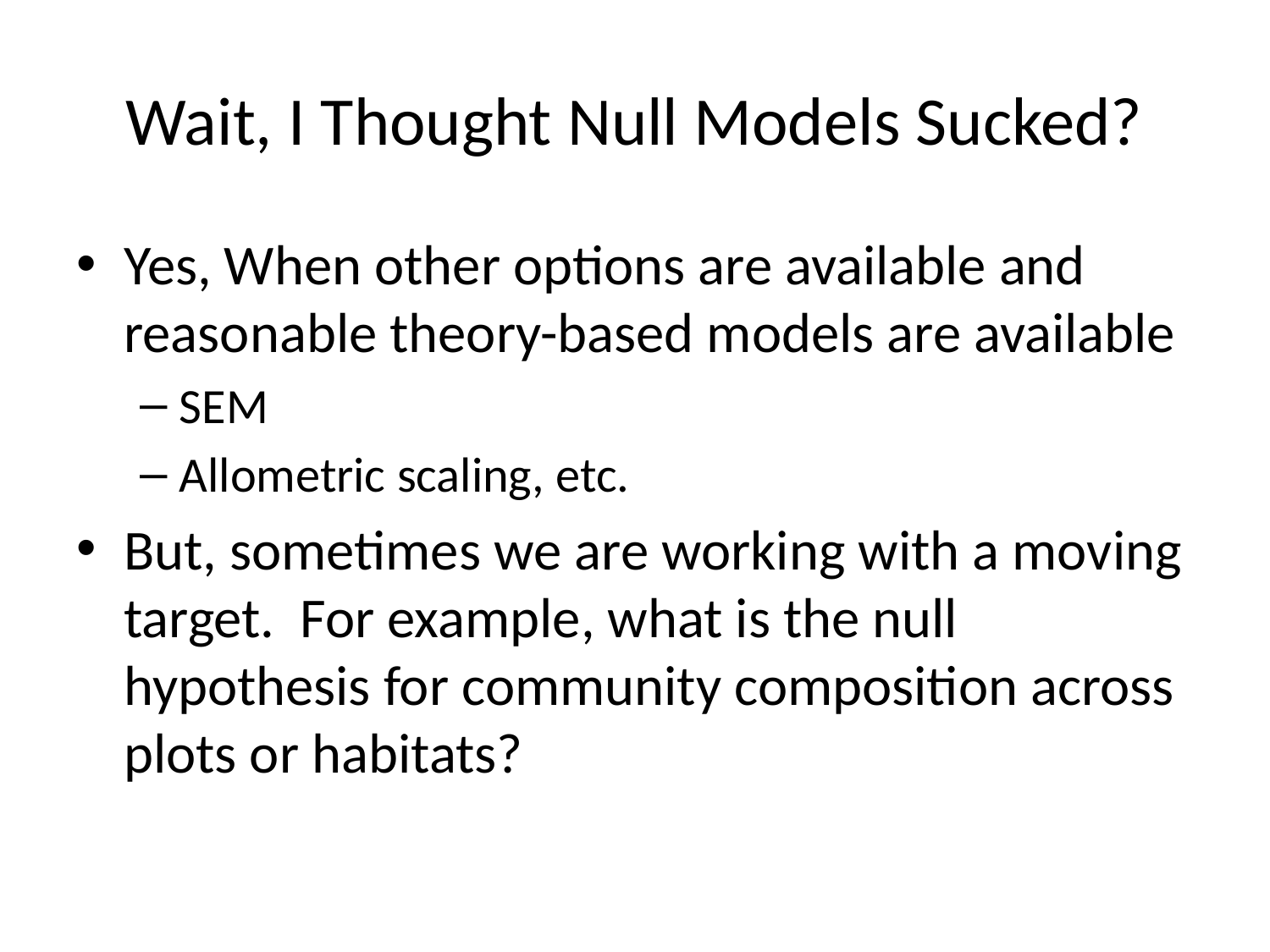

# Wait, I Thought Null Models Sucked?
Yes, When other options are available and reasonable theory-based models are available
SEM
Allometric scaling, etc.
But, sometimes we are working with a moving target.  For example, what is the null hypothesis for community composition across plots or habitats?